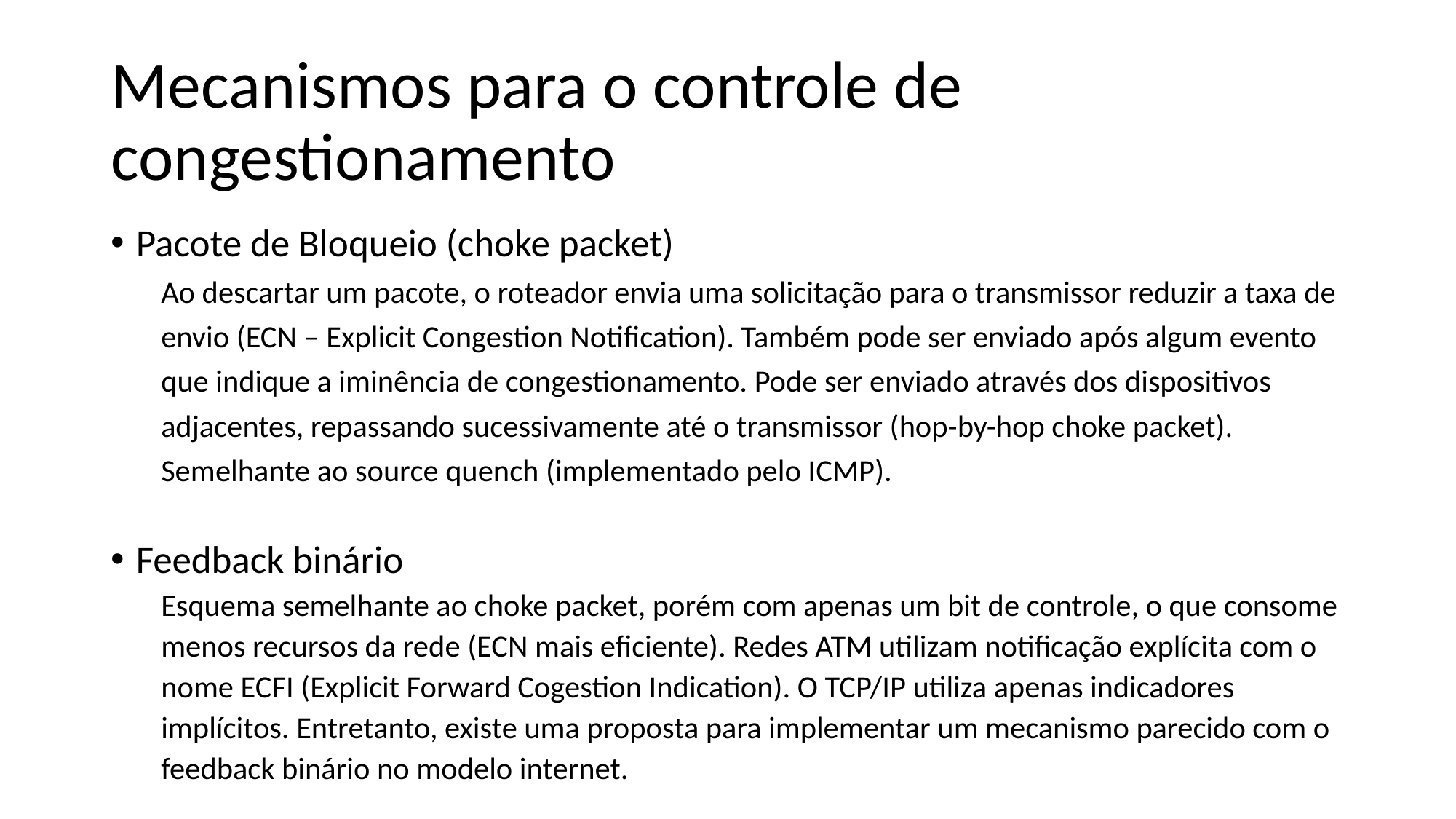

# Mecanismos para o controle de congestionamento
Pacote de Bloqueio (choke packet)
Ao descartar um pacote, o roteador envia uma solicitação para o transmissor reduzir a taxa de envio (ECN – Explicit Congestion Notification). Também pode ser enviado após algum evento que indique a iminência de congestionamento. Pode ser enviado através dos dispositivos adjacentes, repassando sucessivamente até o transmissor (hop-by-hop choke packet). Semelhante ao source quench (implementado pelo ICMP).

Feedback binário
Esquema semelhante ao choke packet, porém com apenas um bit de controle, o que consome menos recursos da rede (ECN mais eficiente). Redes ATM utilizam notificação explícita com o nome ECFI (Explicit Forward Cogestion Indication). O TCP/IP utiliza apenas indicadores implícitos. Entretanto, existe uma proposta para implementar um mecanismo parecido com o feedback binário no modelo internet.